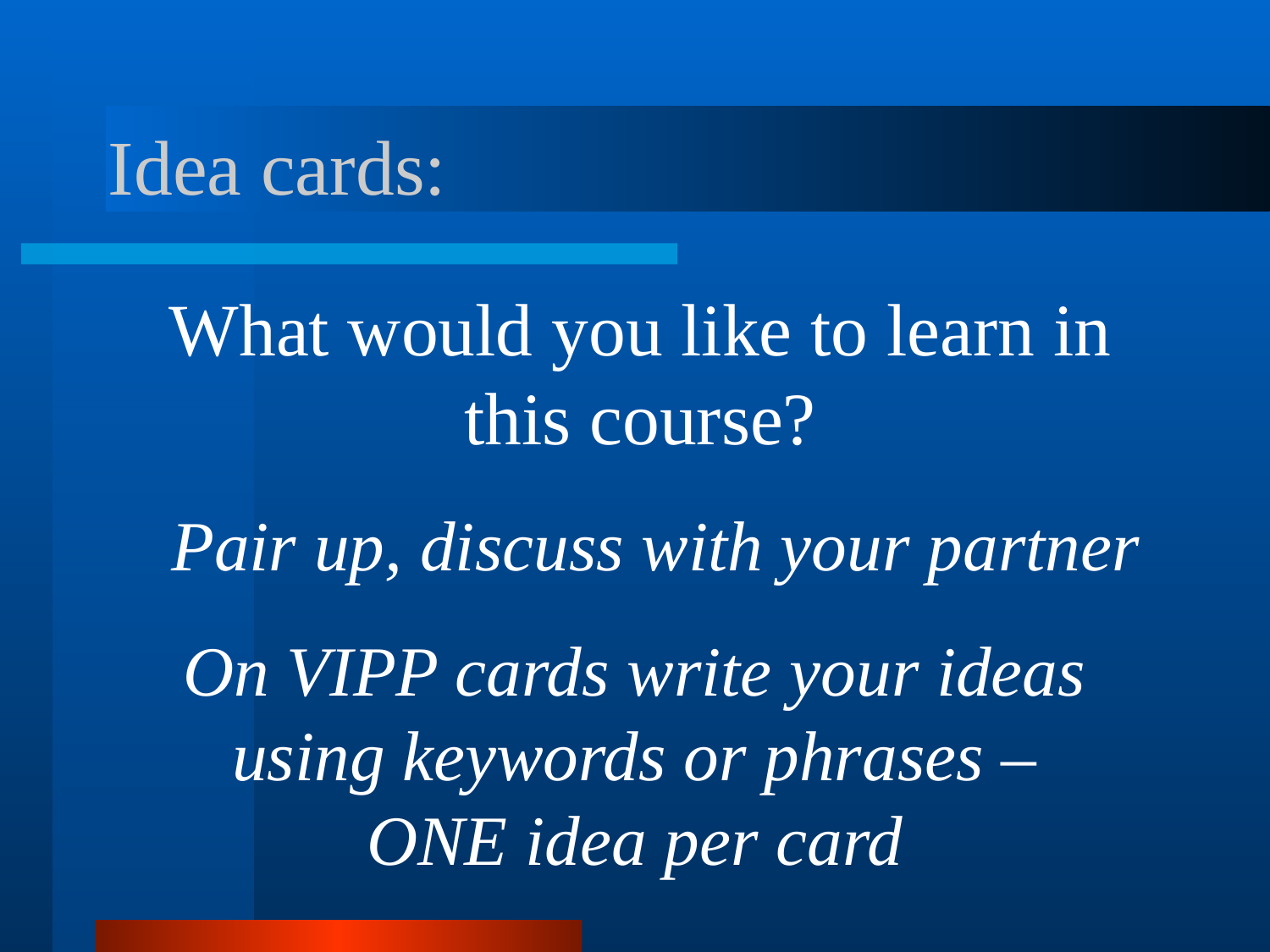

# Idea cards:
What would you like to learn in this course?
Pair up, discuss with your partner
On VIPP cards write your ideas using keywords or phrases –
ONE idea per card